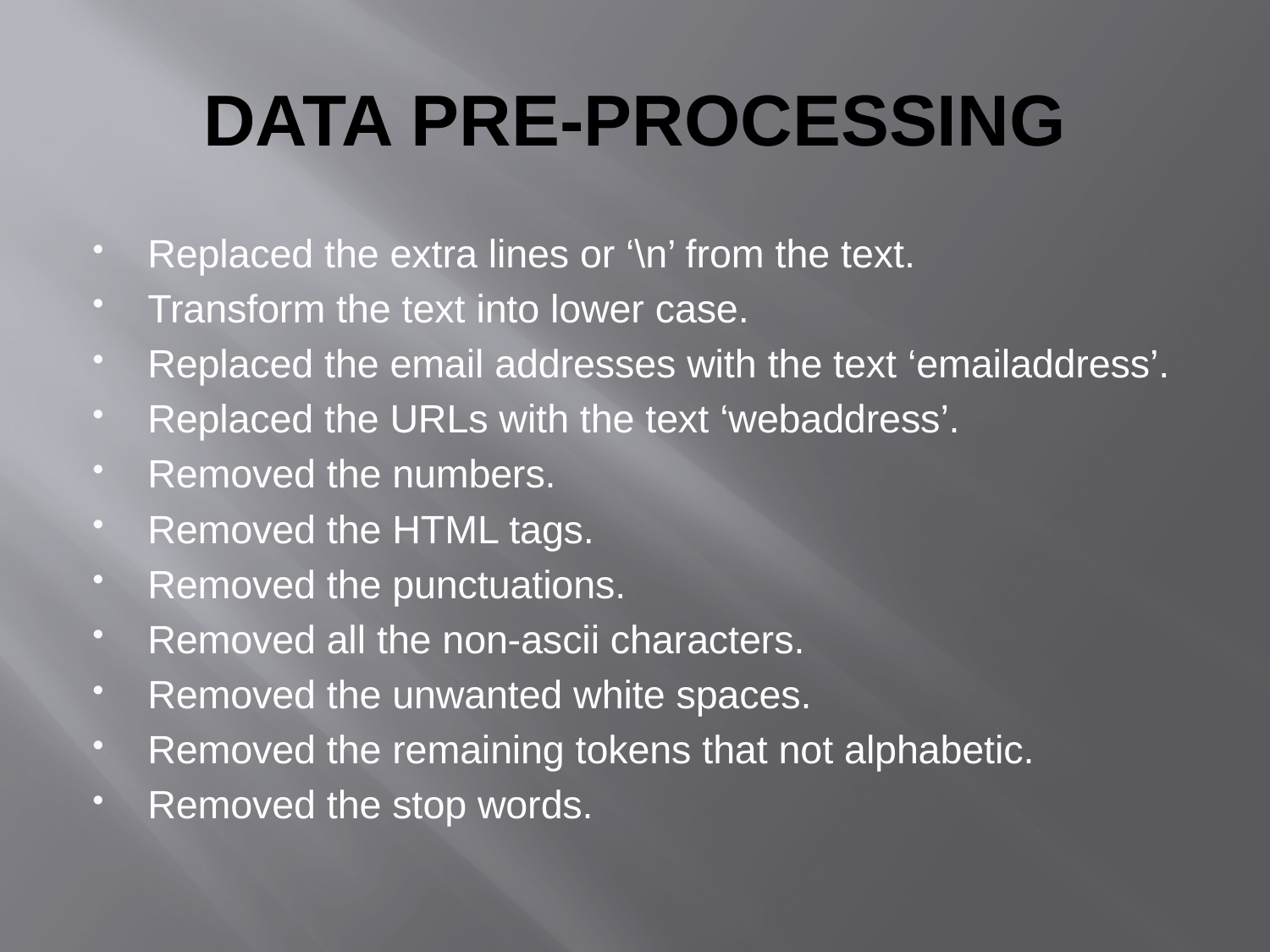

# DATA PRE-PROCESSING
Replaced the extra lines or ‘\n’ from the text.
Transform the text into lower case.
Replaced the email addresses with the text ‘emailaddress’.
Replaced the URLs with the text ‘webaddress’.
Removed the numbers.
Removed the HTML tags.
Removed the punctuations.
Removed all the non-ascii characters.
Removed the unwanted white spaces.
Removed the remaining tokens that not alphabetic.
Removed the stop words.